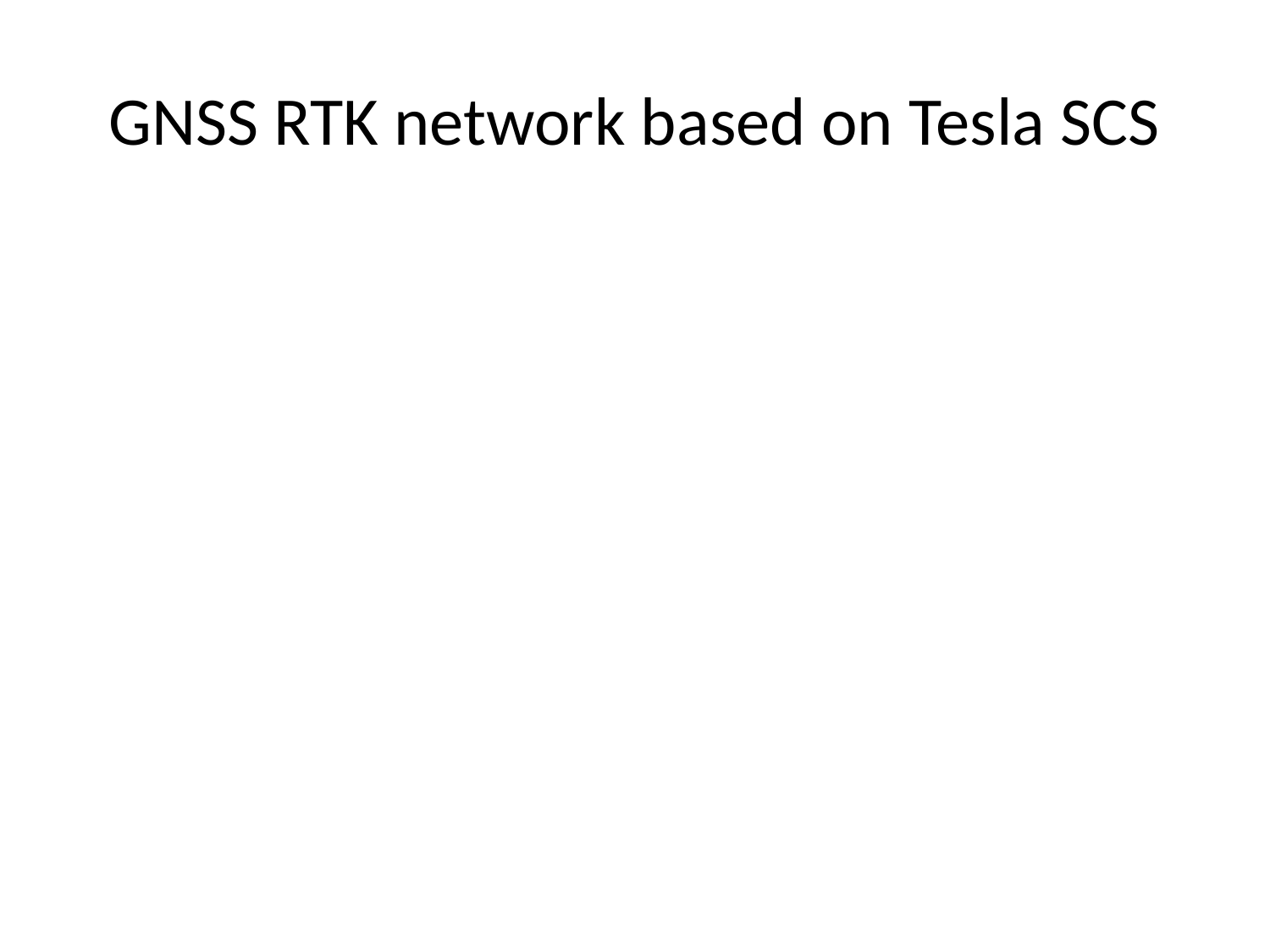

# GNSS RTK network based on Tesla SCS